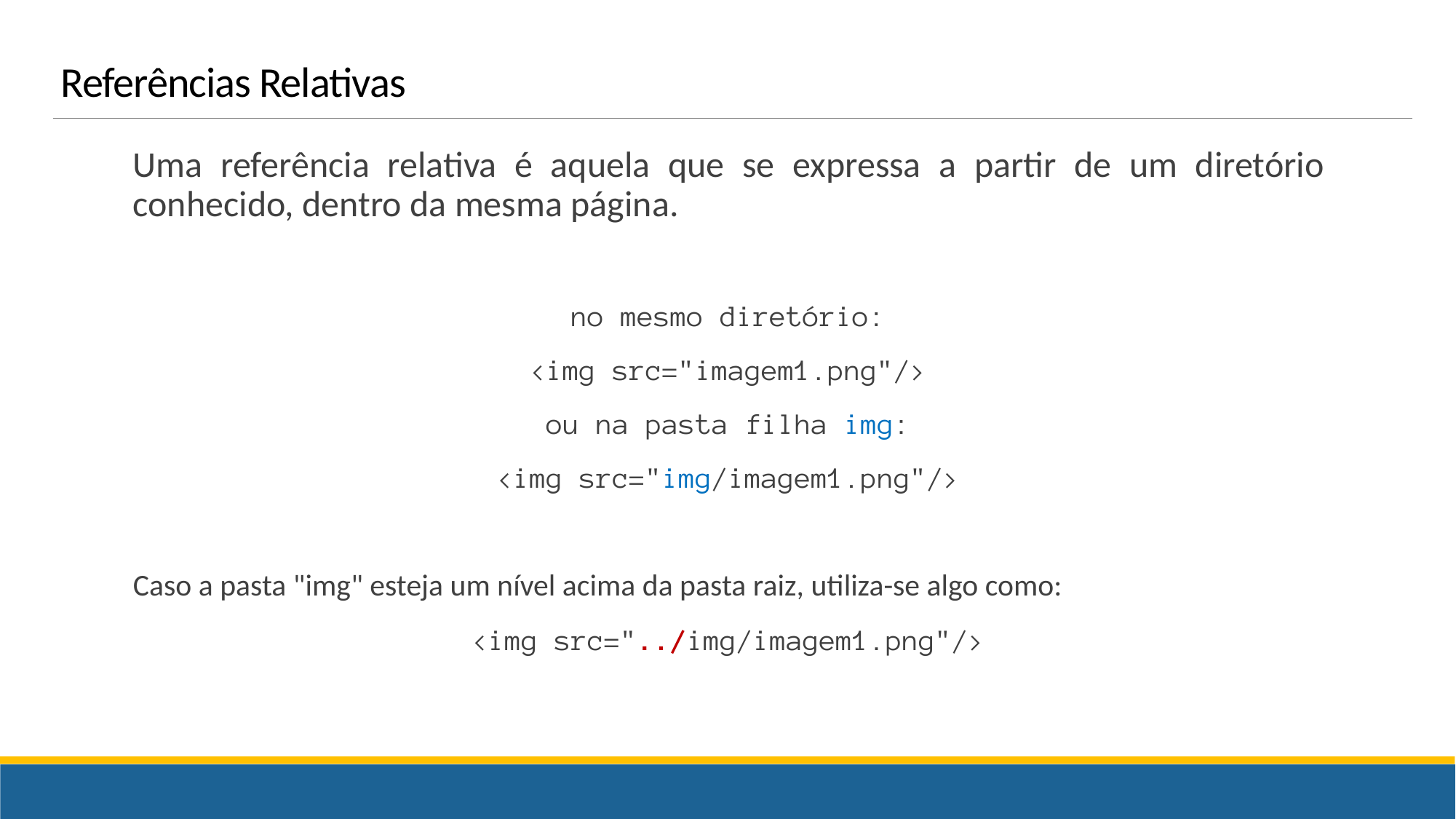

# Referências Relativas
Uma referência relativa é aquela que se expressa a partir de um diretório conhecido, dentro da mesma página.

no mesmo diretório:
<img src="imagem1.png"/>
ou na pasta filha img:
<img src="img/imagem1.png"/>

Caso a pasta "img" esteja um nível acima da pasta raiz, utiliza-se algo como:
<img src="../img/imagem1.png"/>